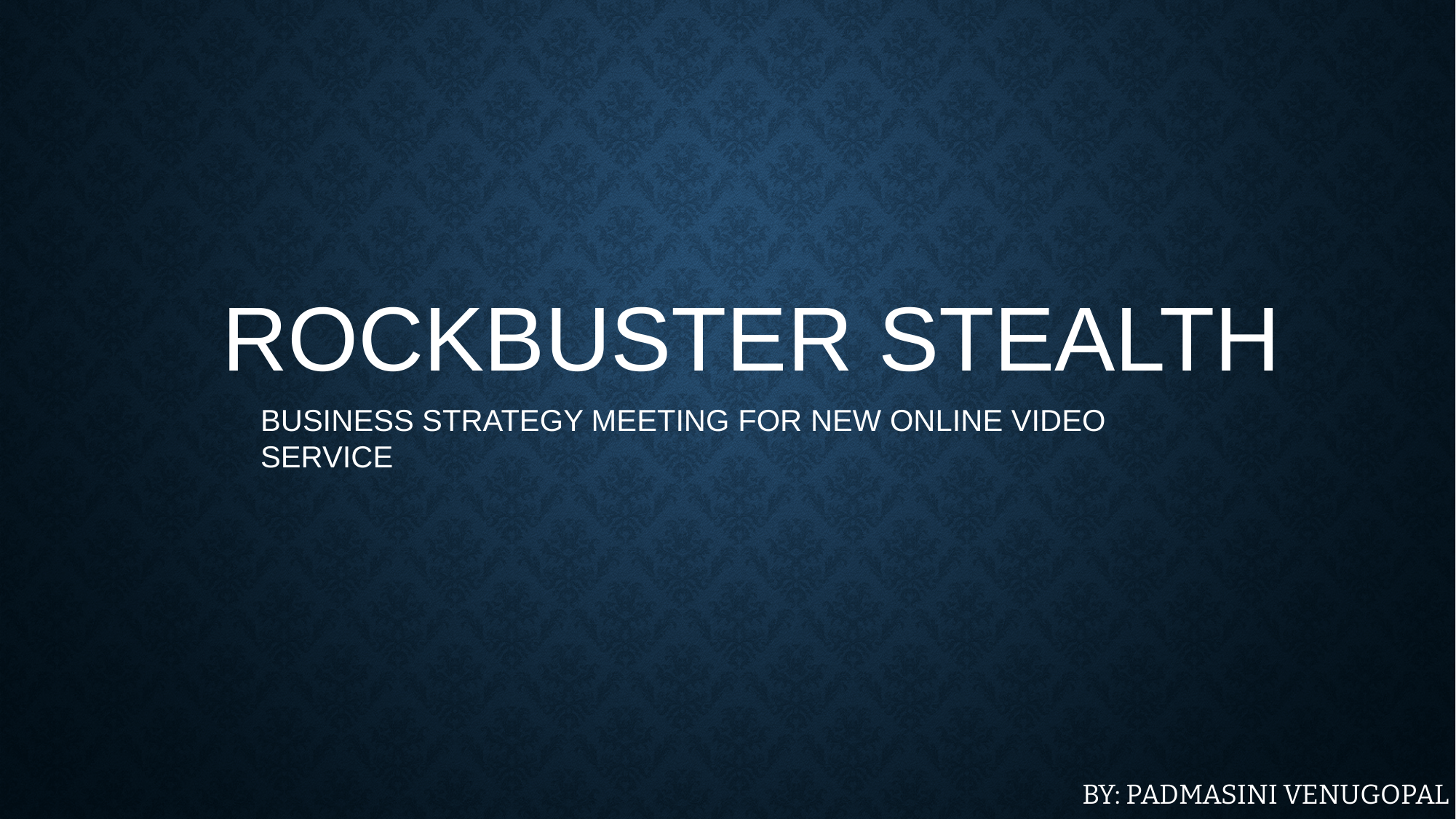

ROCKBUSTER STEALTH
BUSINESS STRATEGY MEETING FOR NEW ONLINE VIDEO SERVICE
BY: PADMASINI VENUGOPAL